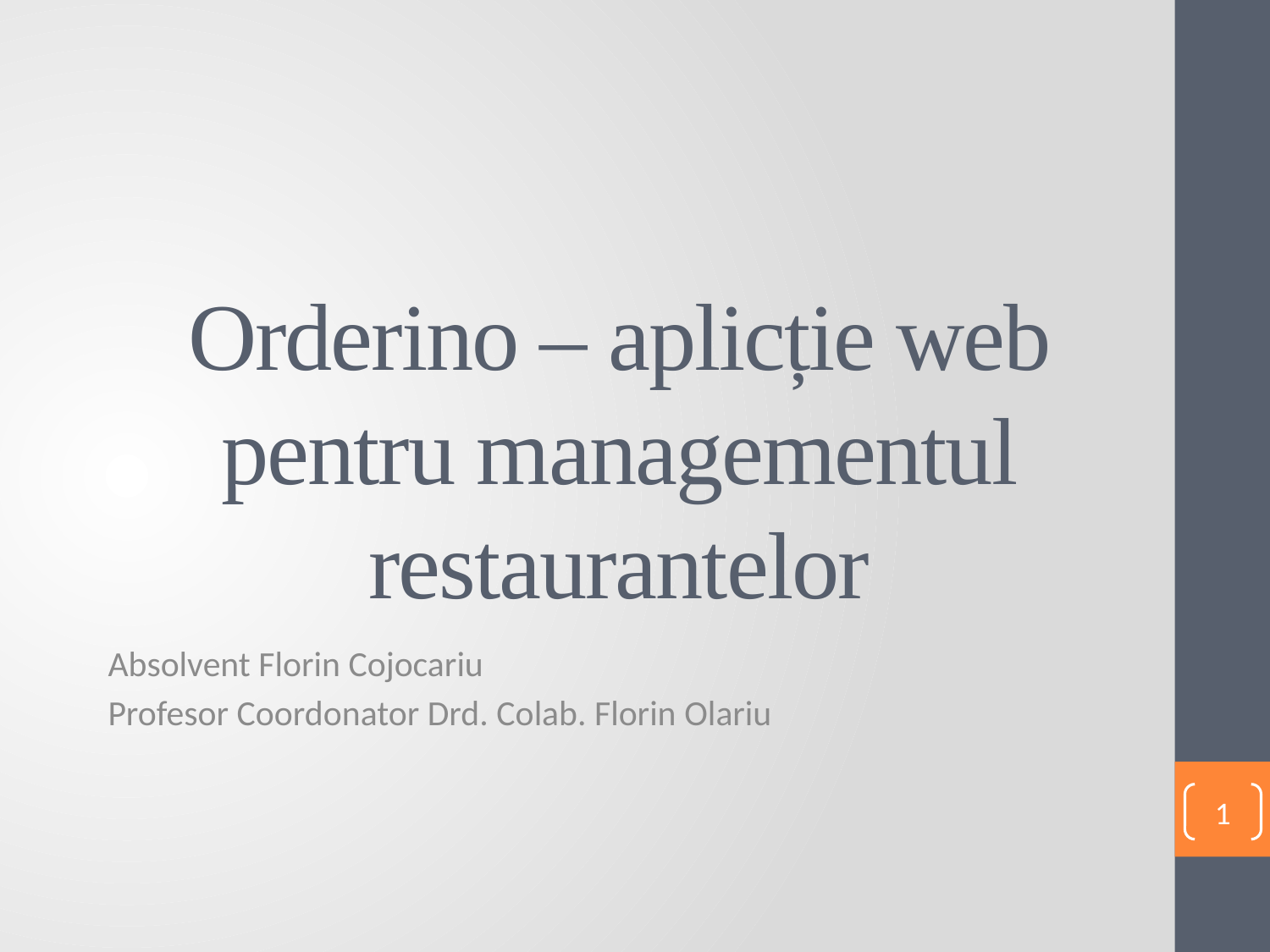

# Orderino – aplicție web pentru managementul restaurantelor
Absolvent Florin Cojocariu
Profesor Coordonator Drd. Colab. Florin Olariu
1